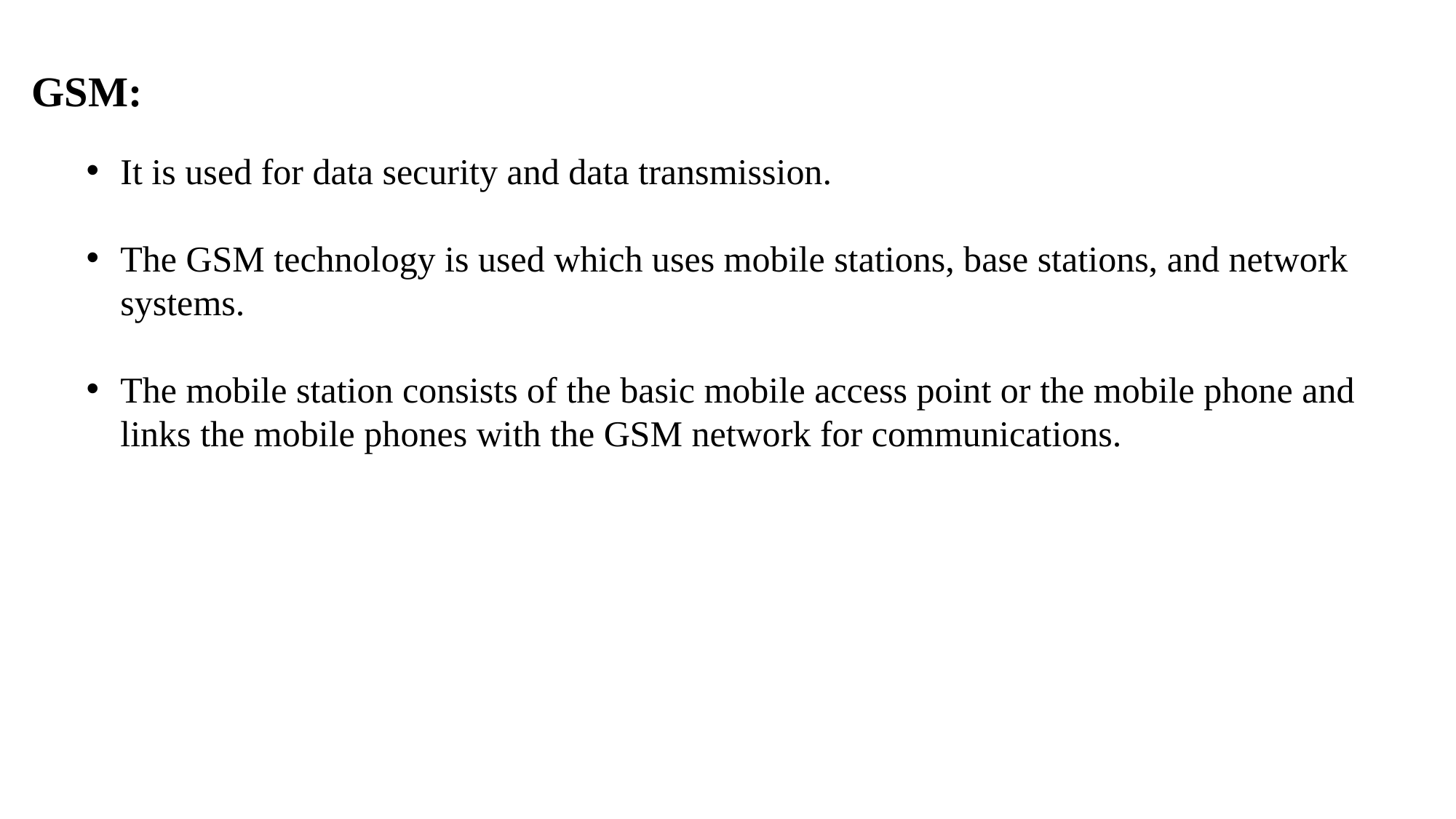

GSM:

It is used for data security and data transmission.

The GSM technology is used which uses mobile stations, base stations, and network systems.

The mobile station consists of the basic mobile access point or the mobile phone and links the mobile phones with the GSM network for communications.